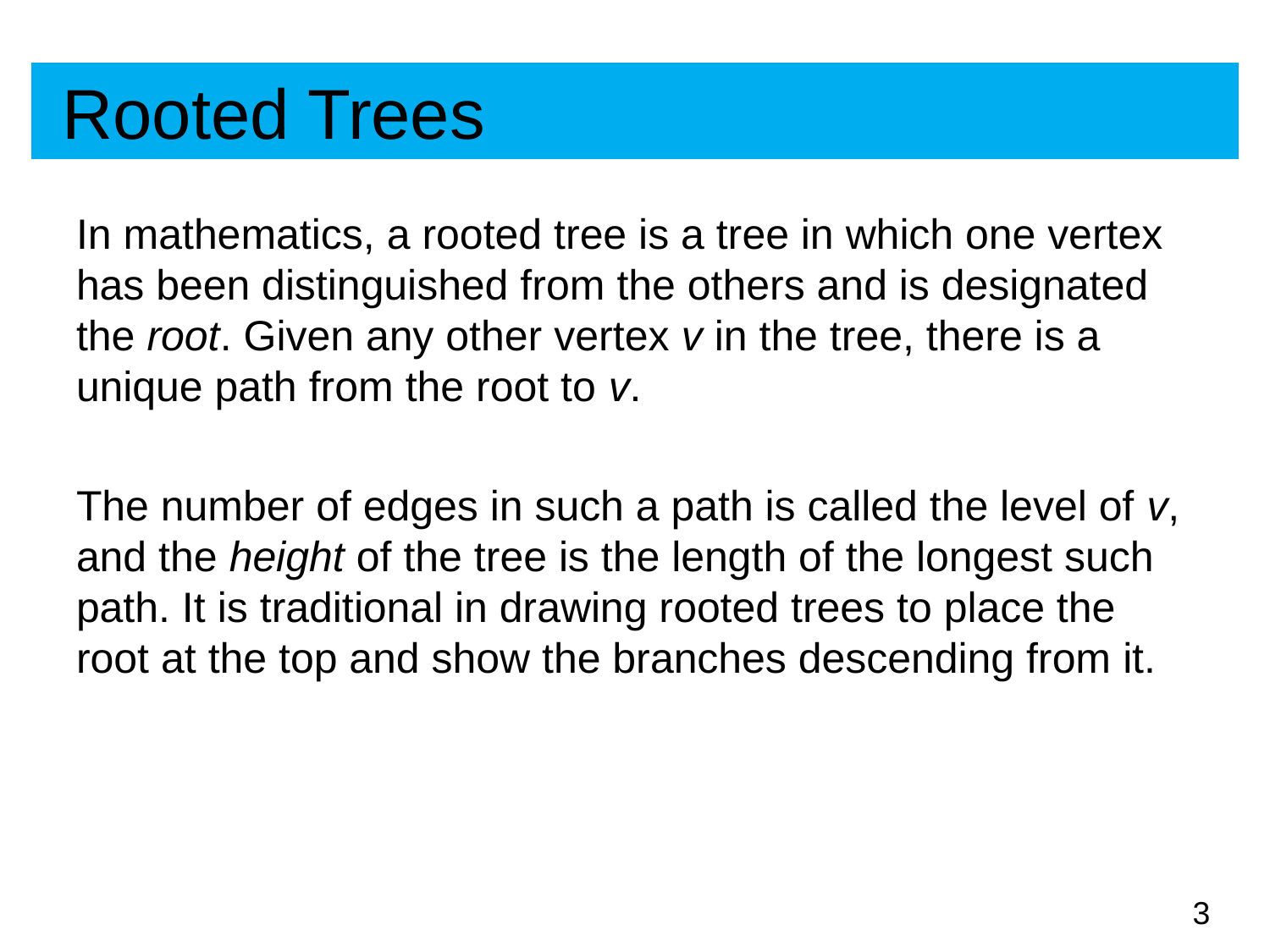

# Rooted Trees
In mathematics, a rooted tree is a tree in which one vertex has been distinguished from the others and is designated the root. Given any other vertex v in the tree, there is a unique path from the root to v.

The number of edges in such a path is called the level of v, and the height of the tree is the length of the longest such path. It is traditional in drawing rooted trees to place the root at the top and show the branches descending from it.